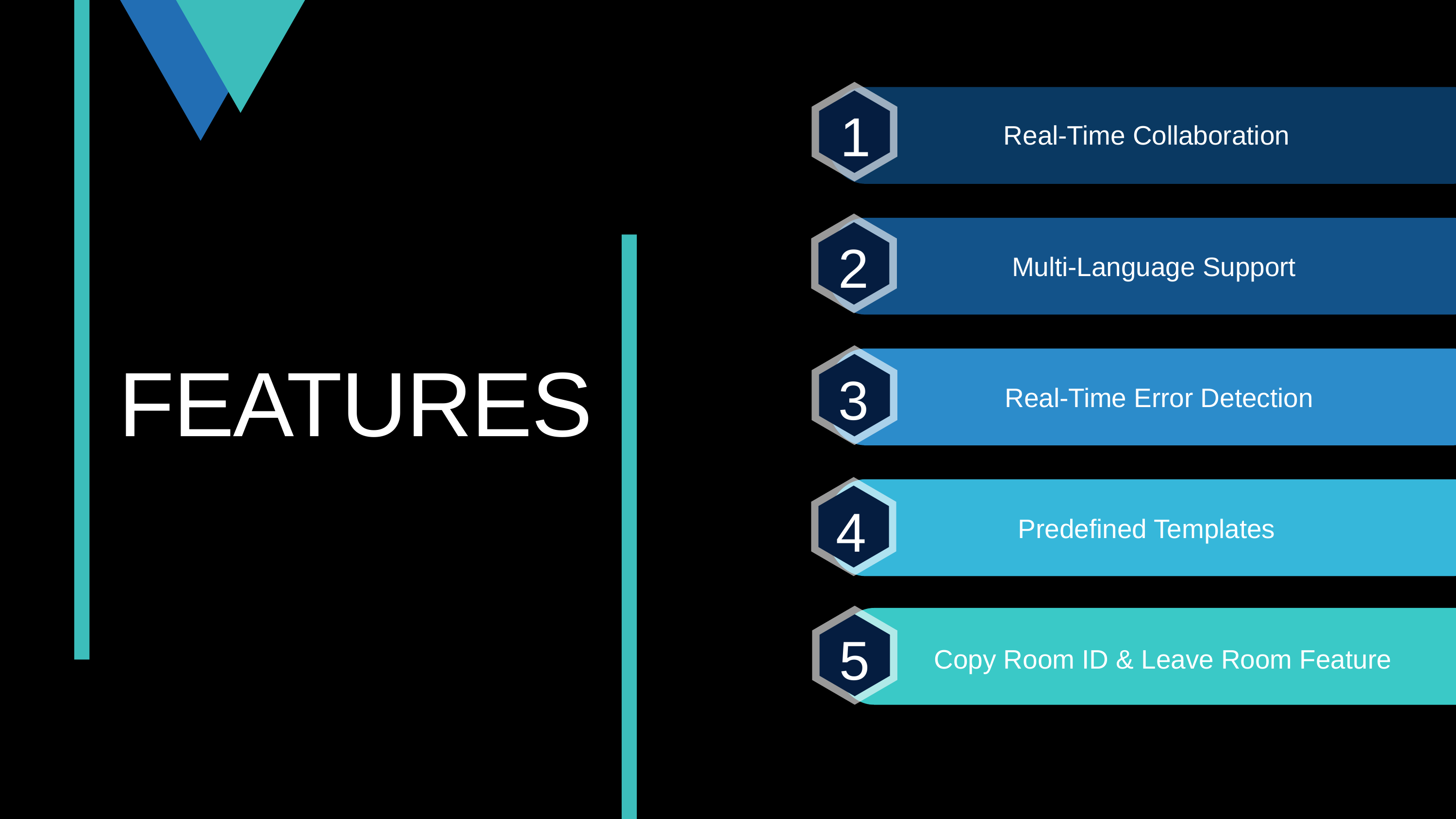

1

Real-Time Collaboration

2

Multi-Language Support

3
FEATURES
Real-Time Error Detection

4
Predefined Templates

5
 Copy Room ID & Leave Room Feature